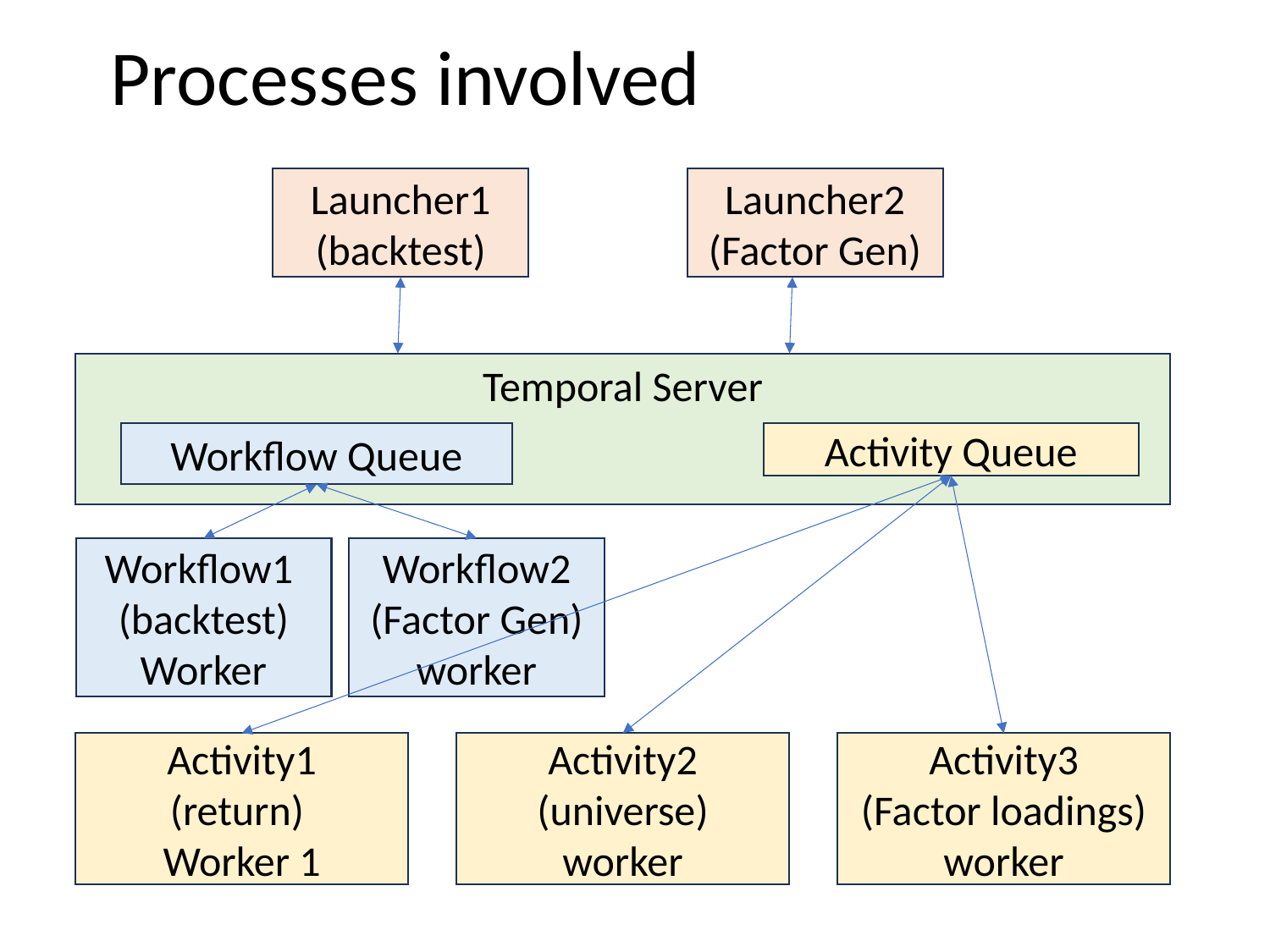

# Processes involved
Launcher1
(backtest)
Launcher2
(Factor Gen)
Temporal Server
Workflow Queue
Activity Queue
Workflow1
(backtest) Worker
Workflow2
(Factor Gen)
worker
Activity1
(return)
Worker 1
Activity2
(universe)
worker
Activity3
(Factor loadings)
worker